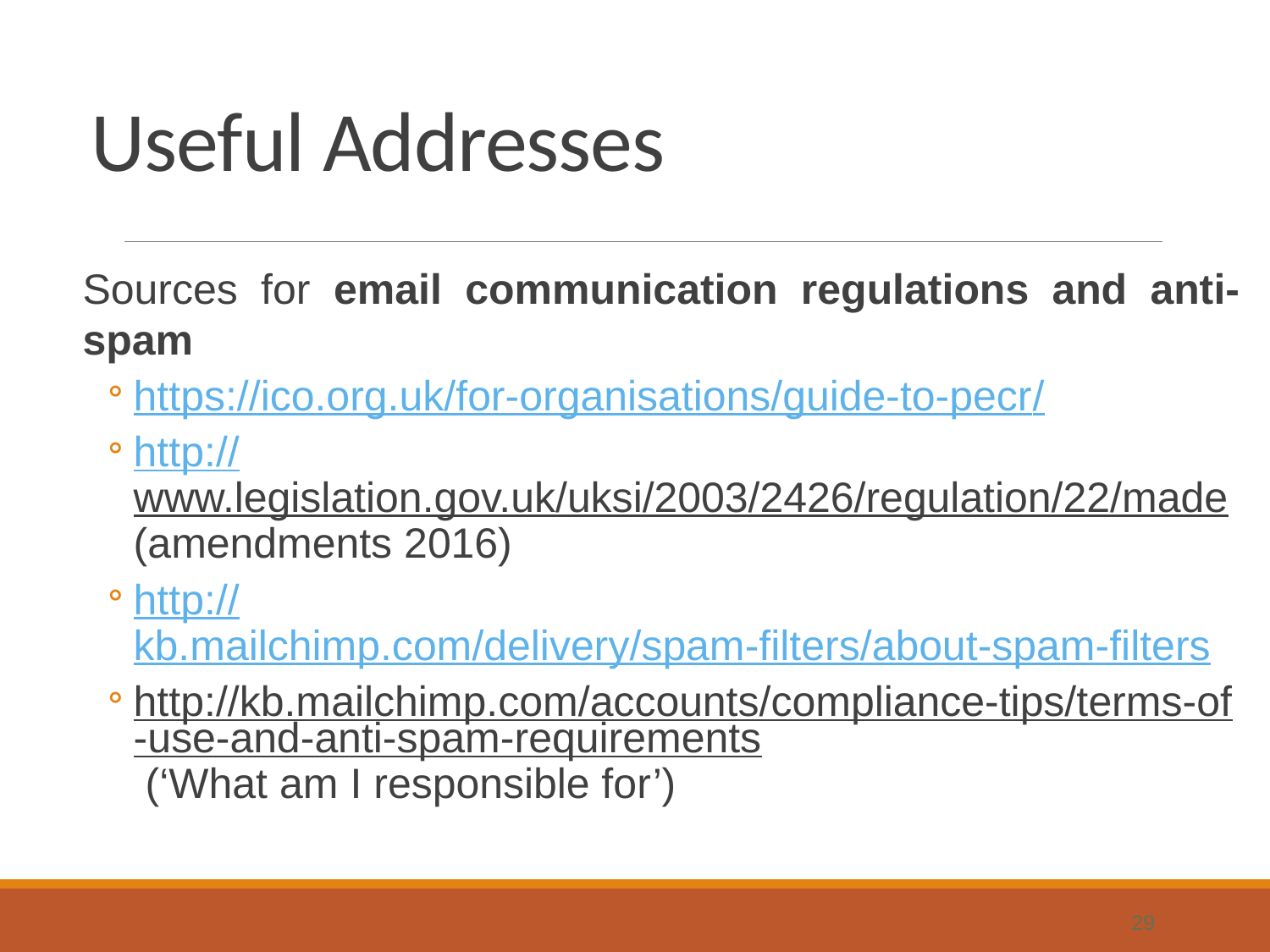

# Useful Addresses
Sources for email communication regulations and anti-spam
https://ico.org.uk/for-organisations/guide-to-pecr/
http://www.legislation.gov.uk/uksi/2003/2426/regulation/22/made (amendments 2016)
http://kb.mailchimp.com/delivery/spam-filters/about-spam-filters
http://kb.mailchimp.com/accounts/compliance-tips/terms-of-use-and-anti-spam-requirements (‘What am I responsible for’)

29